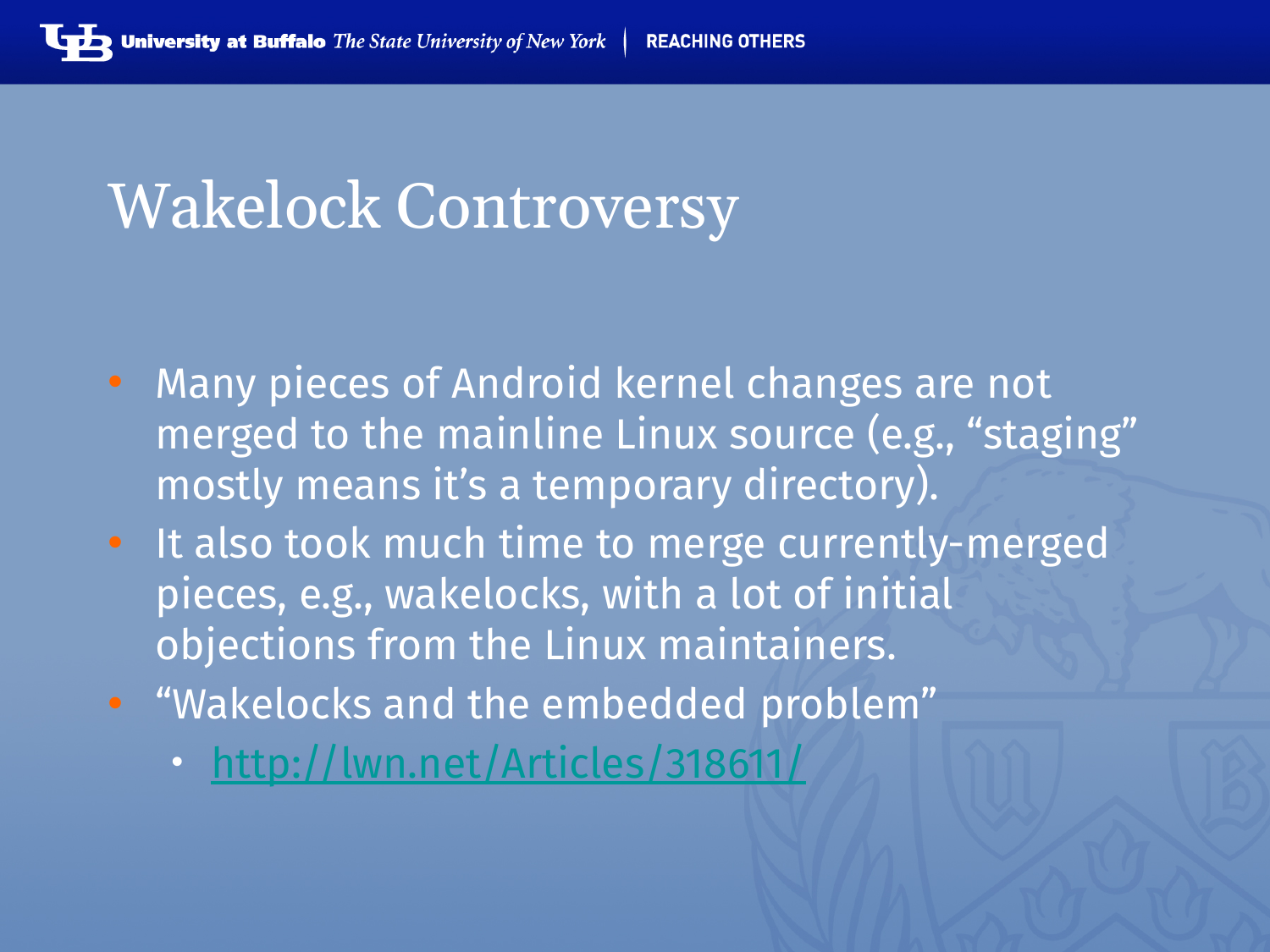

# Wakelock Controversy
Many pieces of Android kernel changes are not merged to the mainline Linux source (e.g., “staging” mostly means it’s a temporary directory).
It also took much time to merge currently-merged pieces, e.g., wakelocks, with a lot of initial objections from the Linux maintainers.
“Wakelocks and the embedded problem”
http://lwn.net/Articles/318611/